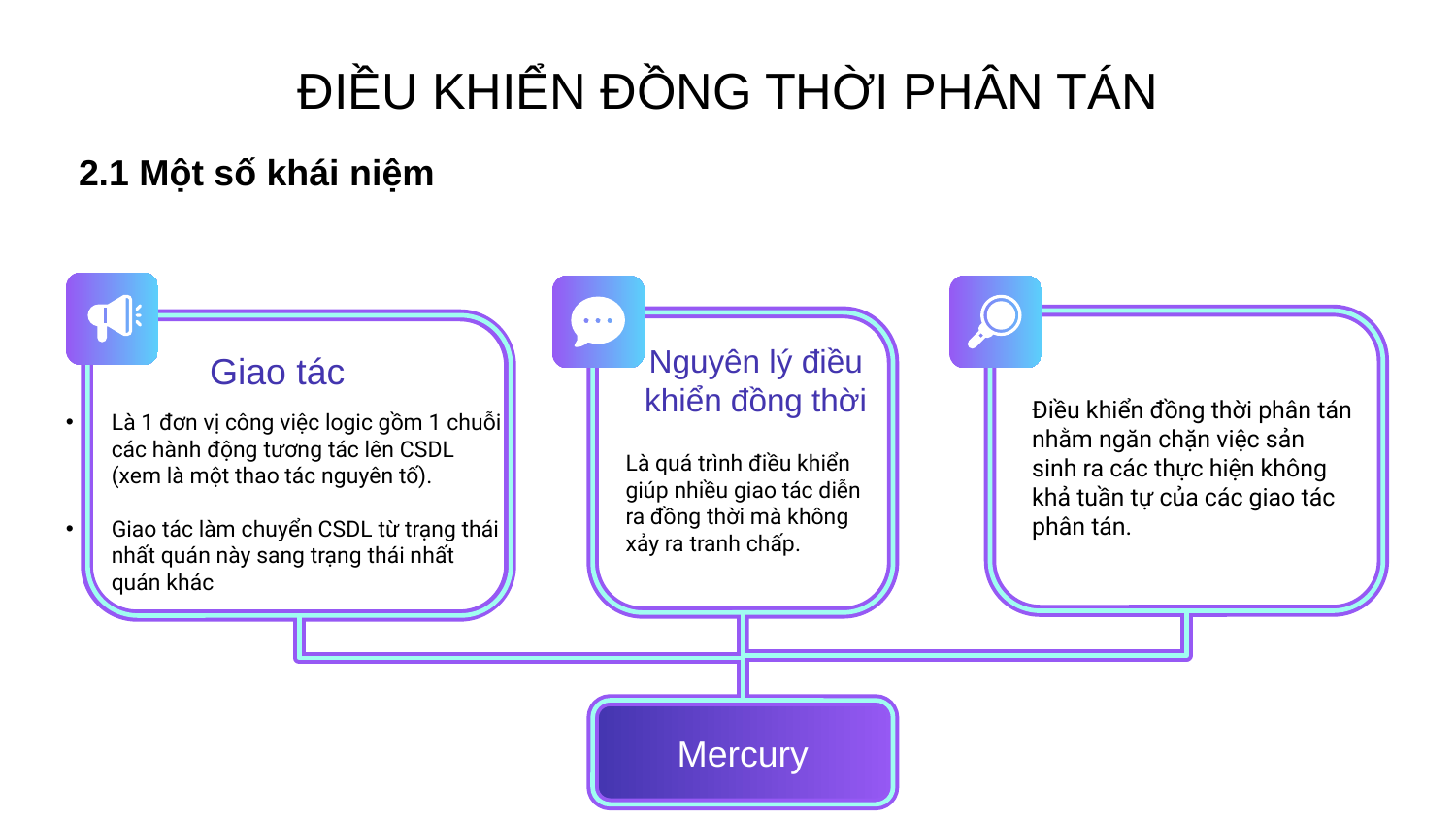

# ĐIỀU KHIỂN ĐỒNG THỜI PHÂN TÁN
2.1 Một số khái niệm

Giao tác
Là 1 đơn vị công việc logic gồm 1 chuỗi các hành động tương tác lên CSDL (xem là một thao tác nguyên tố).

Giao tác làm chuyển CSDL từ trạng thái nhất quán này sang trạng thái nhất quán khác
Nguyên lý điều khiển đồng thời
Là quá trình điều khiển giúp nhiều giao tác diễn ra đồng thời mà không xảy ra tranh chấp.

Điều khiển đồng thời phân tán nhằm ngăn chặn việc sản sinh ra các thực hiện không khả tuần tự của các giao tác phân tán.

Mercury